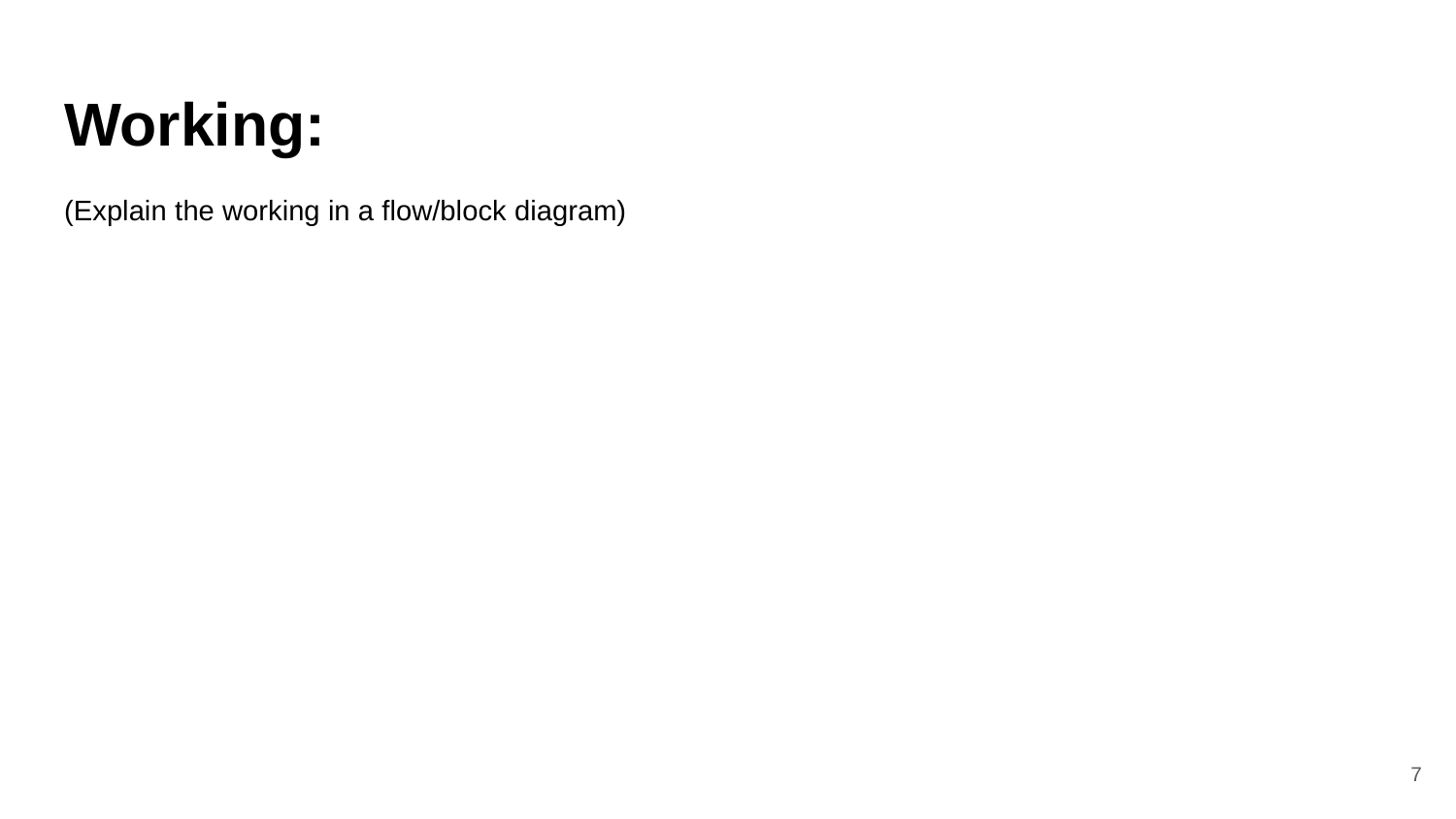

# Working:
(Explain the working in a flow/block diagram)
7